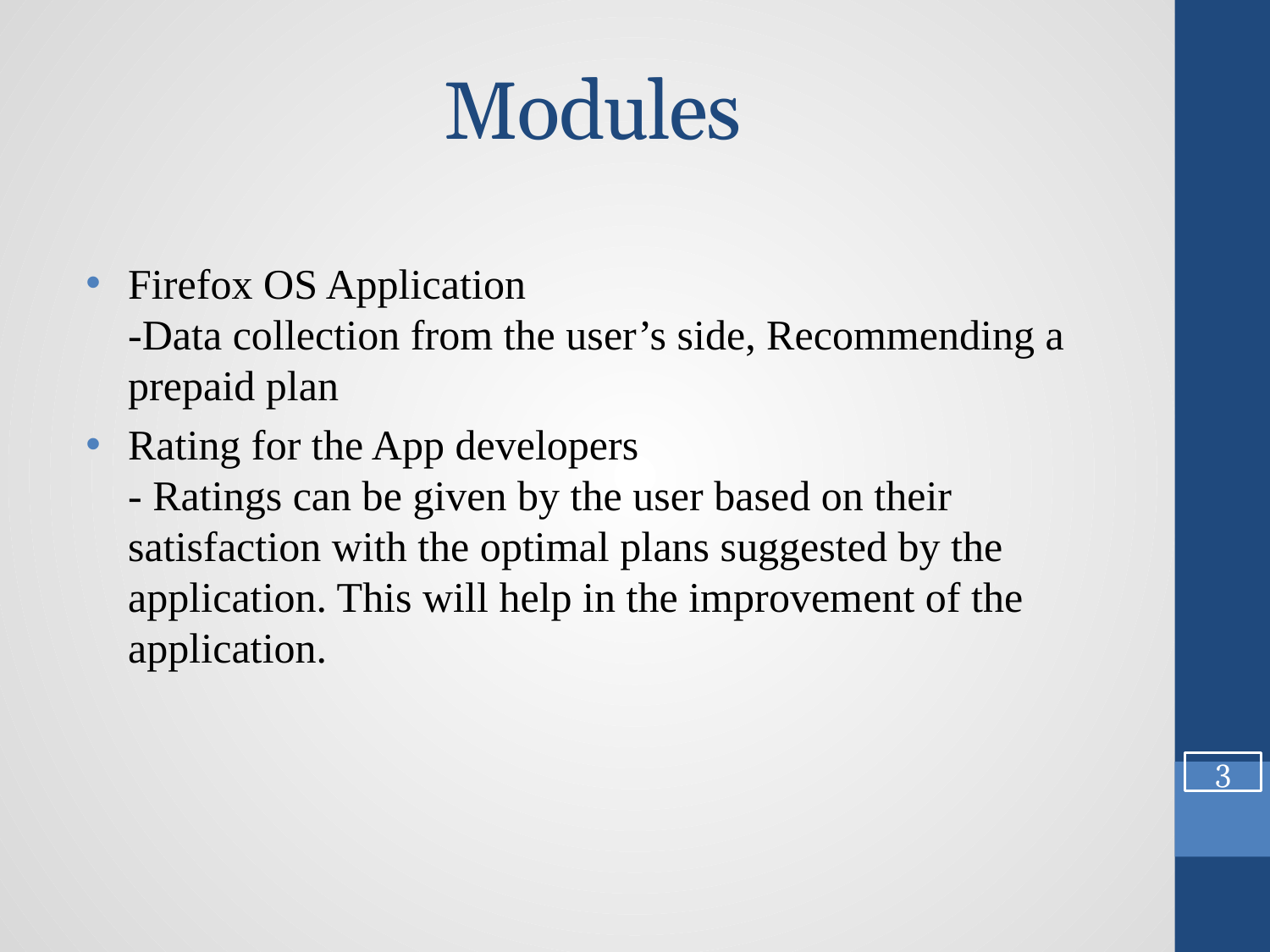

# Modules
Firefox OS Application
-Data collection from the user’s side, Recommending a prepaid plan
Rating for the App developers
- Ratings can be given by the user based on their satisfaction with the optimal plans suggested by the application. This will help in the improvement of the application.
3